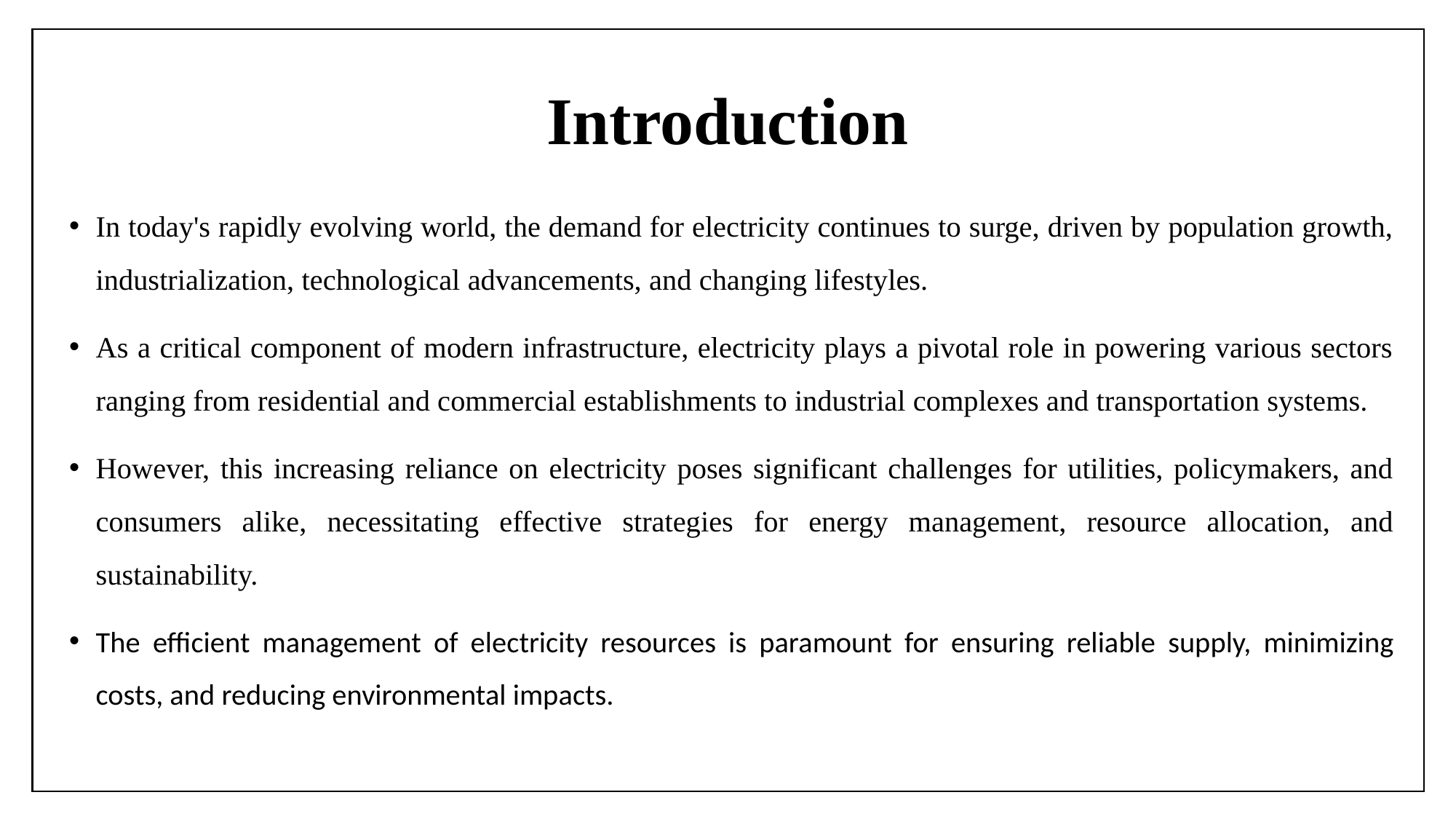

# Introduction
In today's rapidly evolving world, the demand for electricity continues to surge, driven by population growth, industrialization, technological advancements, and changing lifestyles.
As a critical component of modern infrastructure, electricity plays a pivotal role in powering various sectors ranging from residential and commercial establishments to industrial complexes and transportation systems.
However, this increasing reliance on electricity poses significant challenges for utilities, policymakers, and consumers alike, necessitating effective strategies for energy management, resource allocation, and sustainability.
The efficient management of electricity resources is paramount for ensuring reliable supply, minimizing costs, and reducing environmental impacts.